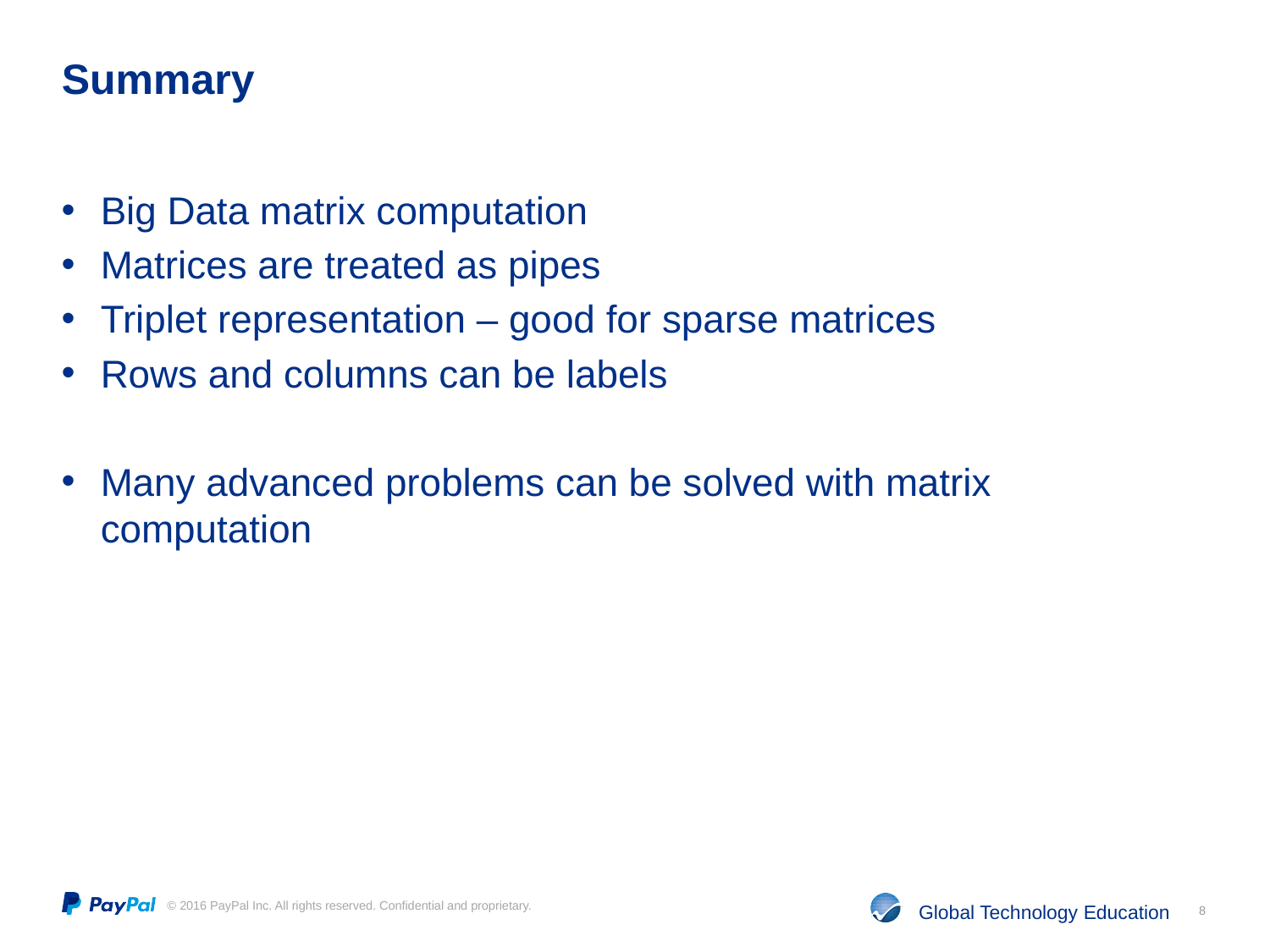

# Summary
Big Data matrix computation
Matrices are treated as pipes
Triplet representation – good for sparse matrices
Rows and columns can be labels

Many advanced problems can be solved with matrix computation
8